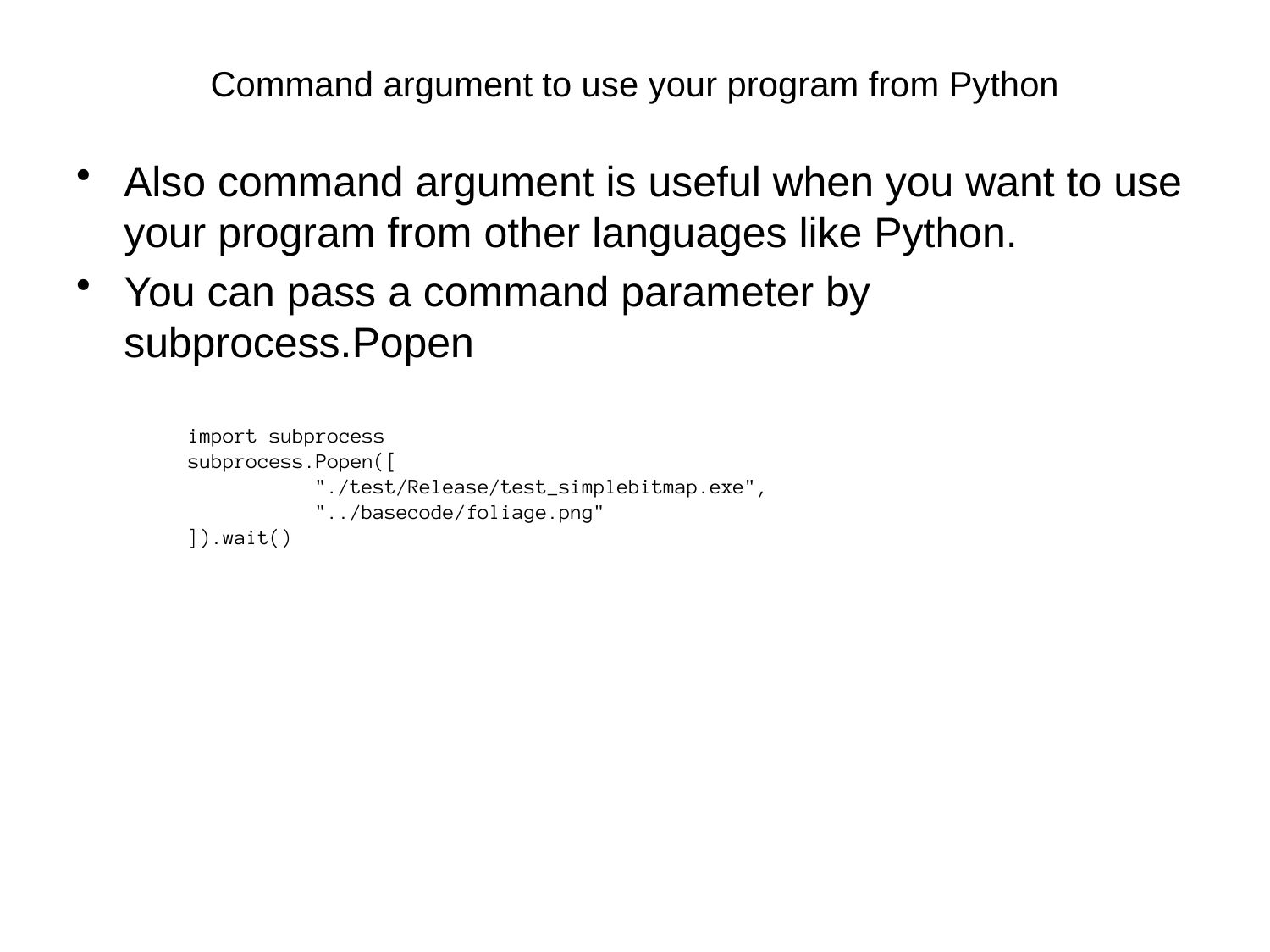

# Command argument to use your program from Python
Also command argument is useful when you want to use your program from other languages like Python.
You can pass a command parameter by subprocess.Popen

import subprocess
subprocess.Popen([
	"./test/Release/test_simplebitmap.exe",
	"../basecode/foliage.png"
]).wait()